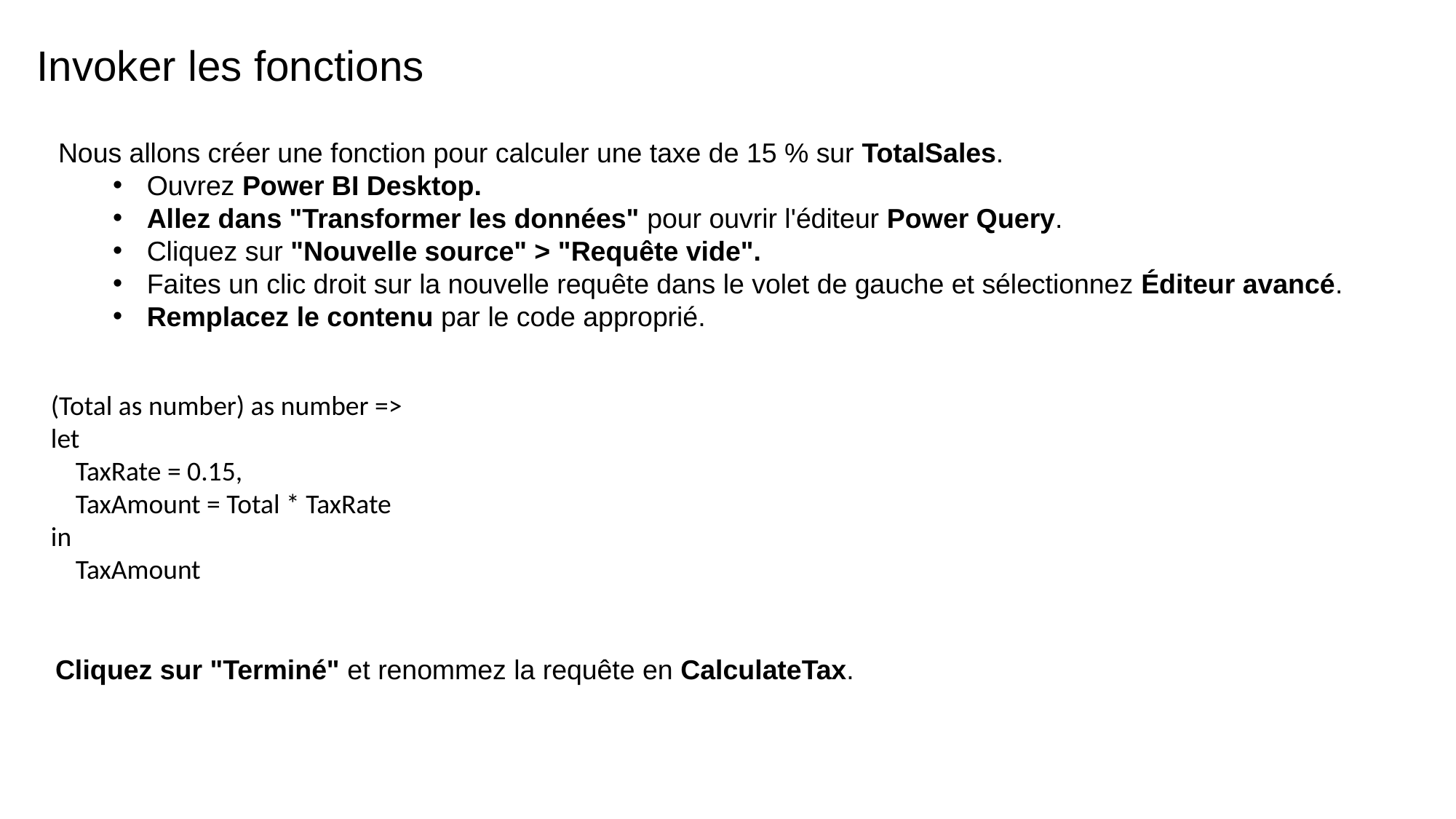

Invoker les fonctions
Nous allons créer une fonction pour calculer une taxe de 15 % sur TotalSales.
Ouvrez Power BI Desktop.
Allez dans "Transformer les données" pour ouvrir l'éditeur Power Query.
Cliquez sur "Nouvelle source" > "Requête vide".
Faites un clic droit sur la nouvelle requête dans le volet de gauche et sélectionnez Éditeur avancé.
Remplacez le contenu par le code approprié.

(Total as number) as number =>
let
    TaxRate = 0.15,
    TaxAmount = Total * TaxRate
in
    TaxAmount
Cliquez sur "Terminé" et renommez la requête en CalculateTax.